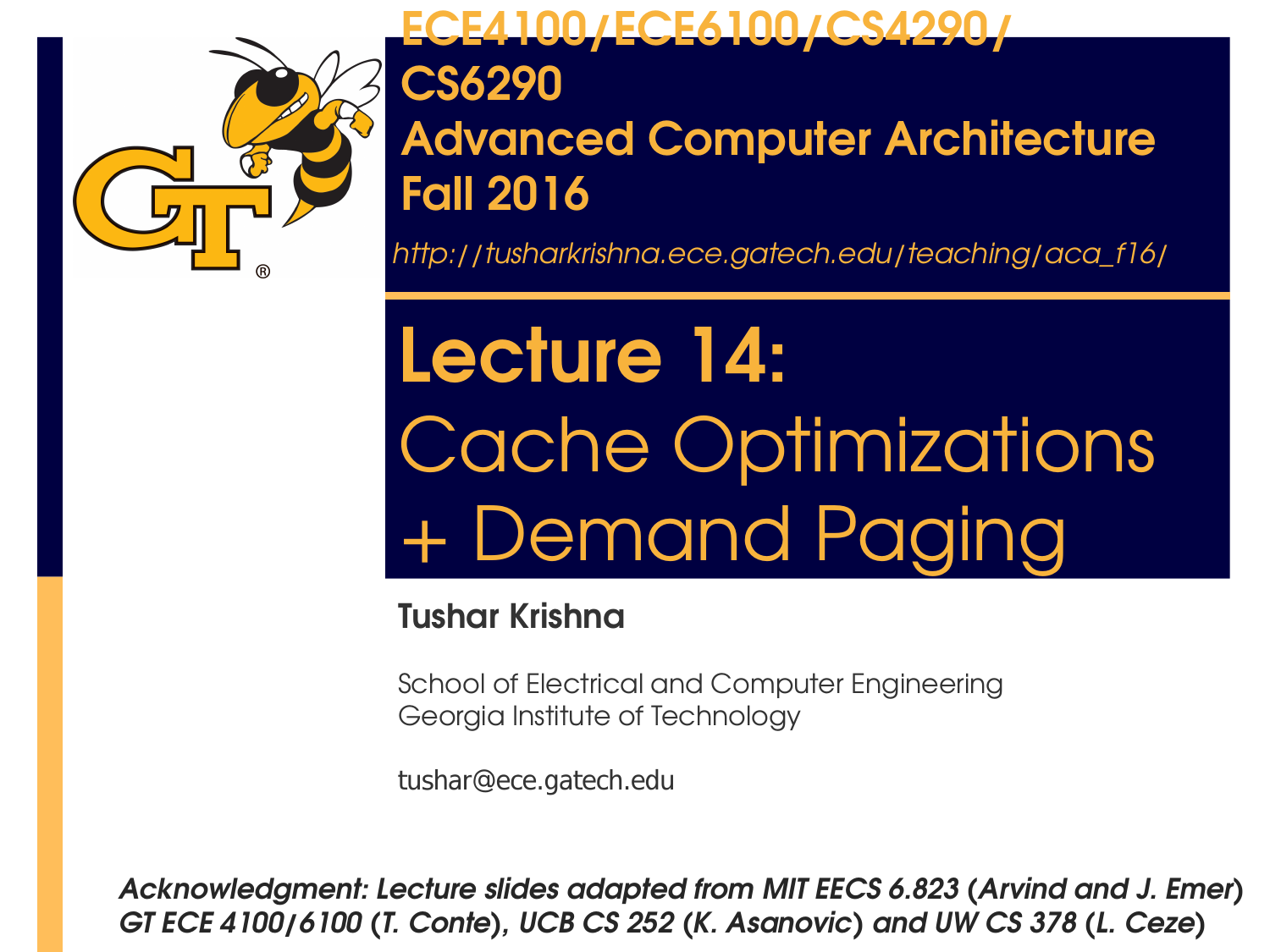

ECE4100/ECE6100/CS4290/CS6290
Advanced Computer Architecture
Fall 2016
http://tusharkrishna.ece.gatech.edu/teaching/aca_f16/
# Lecture 14: Cache Optimizations + Demand Paging
Tushar Krishna

School of Electrical and Computer Engineering
Georgia Institute of Technology

tushar@ece.gatech.edu

Acknowledgment: Lecture slides adapted from MIT EECS 6.823 (Arvind and J. Emer) GT ECE 4100/6100 (T. Conte), UCB CS 252 (K. Asanovic) and UW CS 378 (L. Ceze)